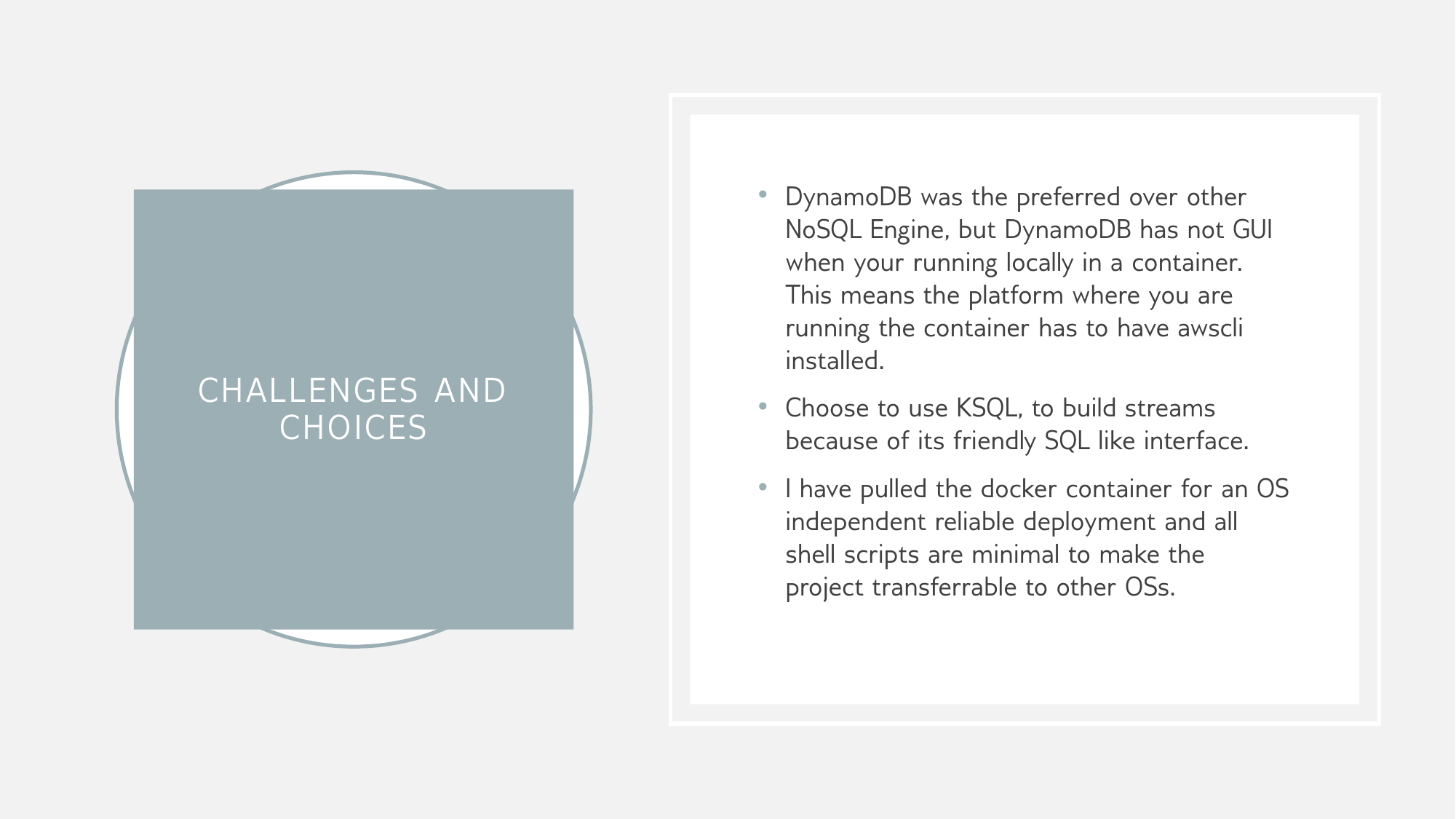

DynamoDB was the preferred over other NoSQL Engine, but DynamoDB has not GUI when your running locally in a container. This means the platform where you are running the container has to have awscli installed.
Choose to use KSQL, to build streams because of its friendly SQL like interface.
I have pulled the docker container for an OS independent reliable deployment and all shell scripts are minimal to make the project transferrable to other OSs.

# Challenges and choices